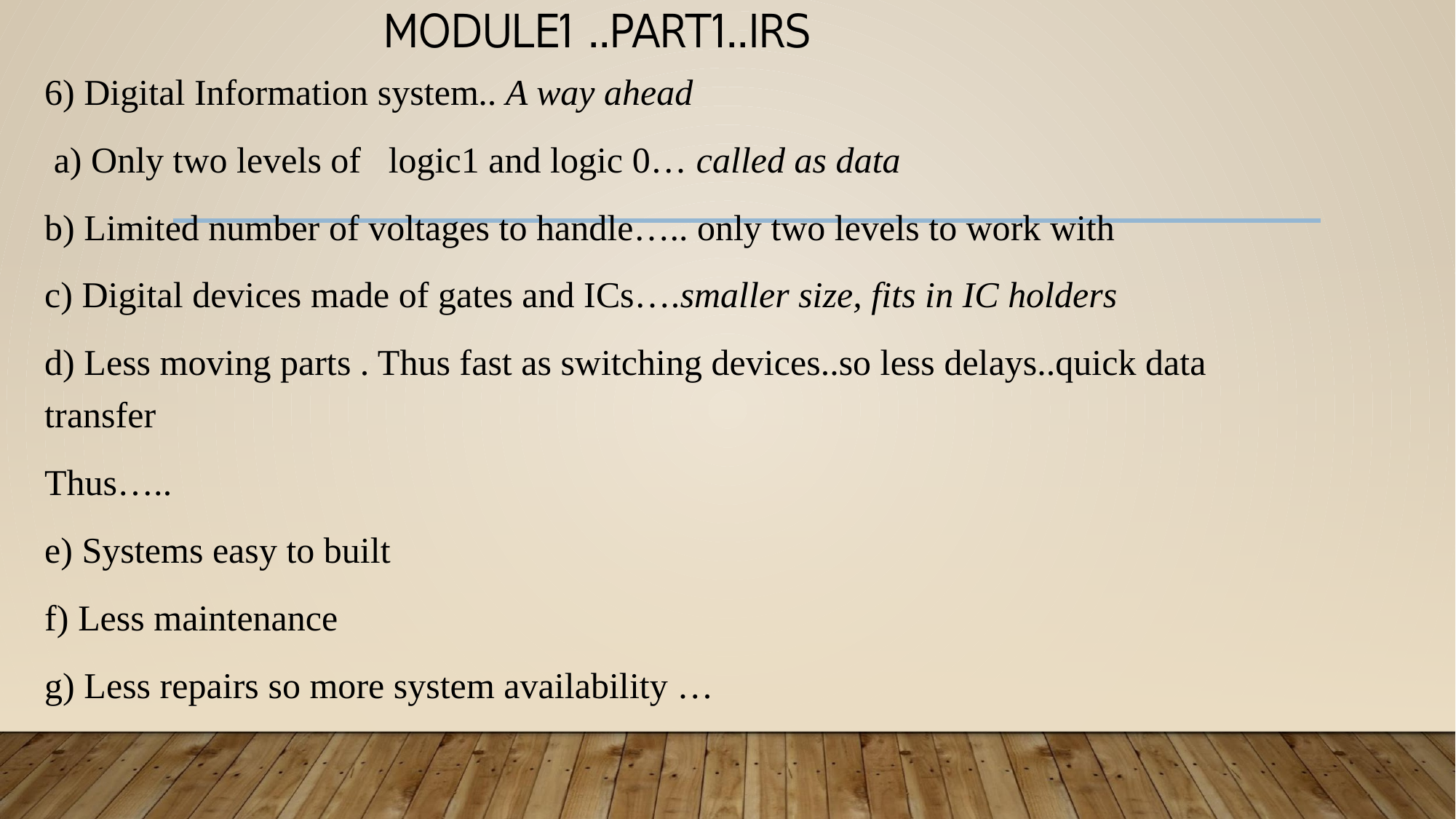

# MODULE1 ..PART1..IRS
6) Digital Information system.. A way ahead
 a) Only two levels of   logic1 and logic 0… called as data
b) Limited number of voltages to handle….. only two levels to work with
c) Digital devices made of gates and ICs….smaller size, fits in IC holders
d) Less moving parts . Thus fast as switching devices..so less delays..quick data transfer
Thus…..
e) Systems easy to built
f) Less maintenance
g) Less repairs so more system availability …